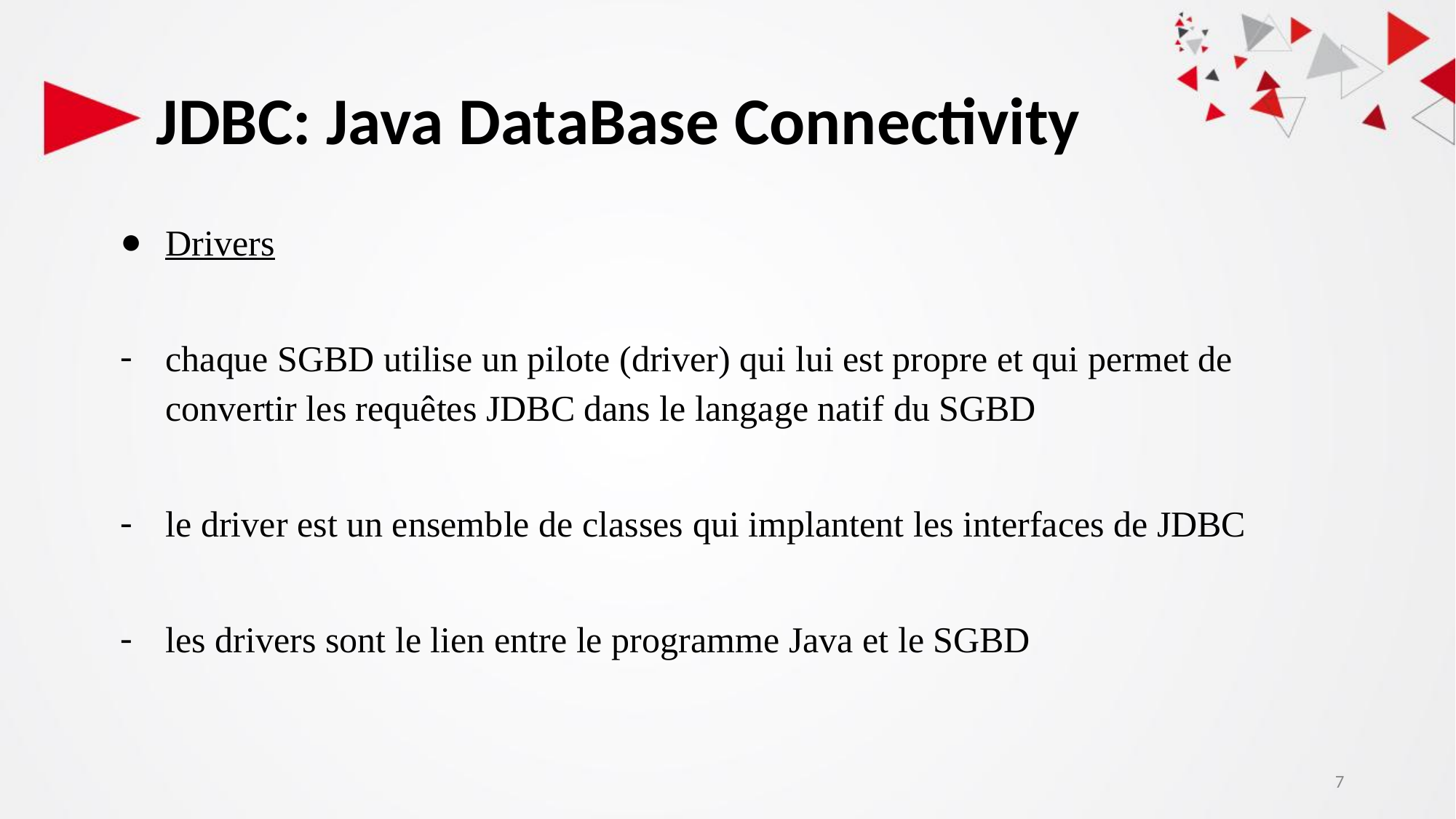

# JDBC: Java DataBase Connectivity
Drivers

chaque SGBD utilise un pilote (driver) qui lui est propre et qui permet de convertir les requêtes JDBC dans le langage natif du SGBD

le driver est un ensemble de classes qui implantent les interfaces de JDBC

les drivers sont le lien entre le programme Java et le SGBD
7